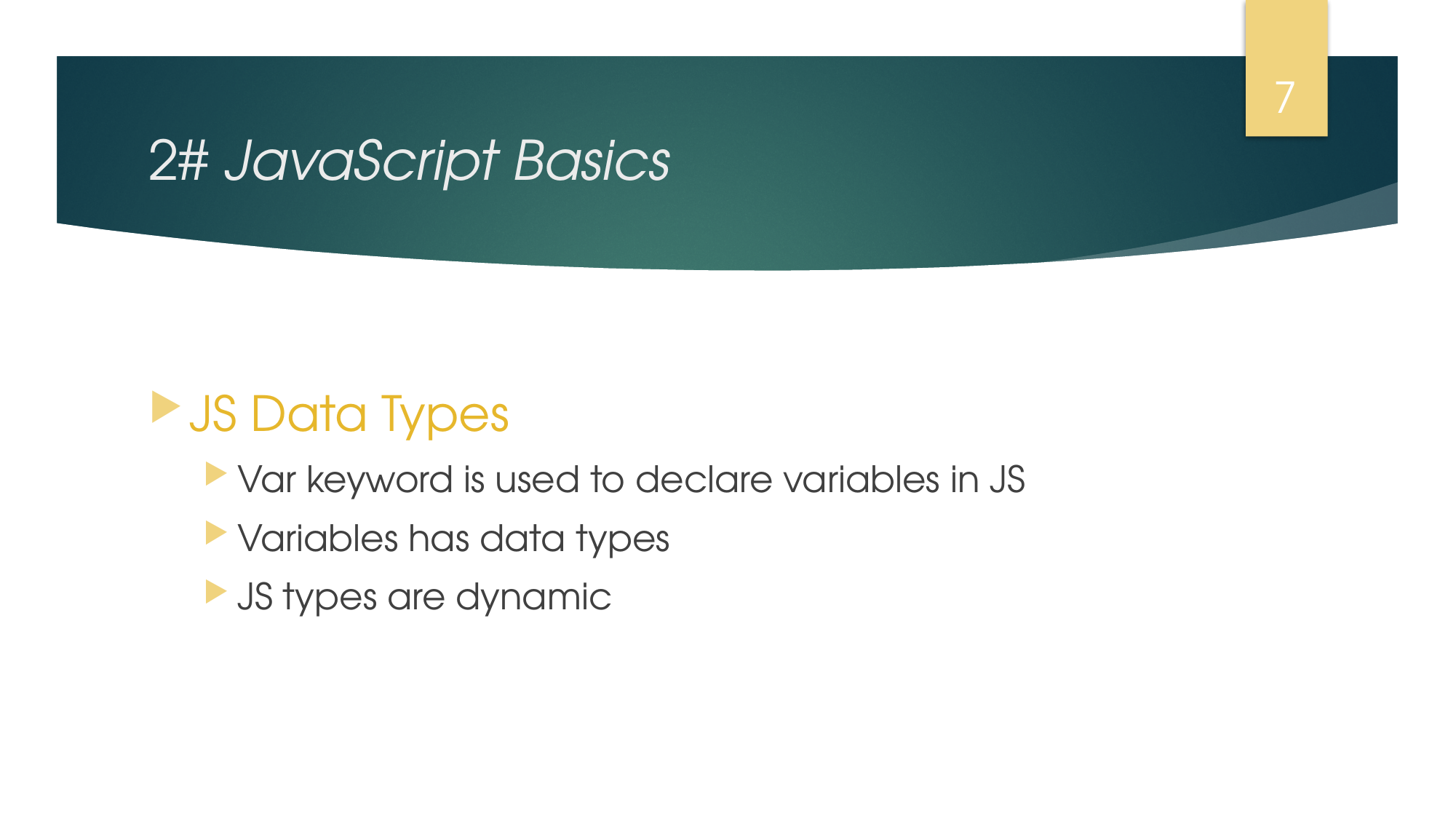

7
# 2# JavaScript Basics
JS Data Types
Var keyword is used to declare variables in JS
Variables has data types
JS types are dynamic